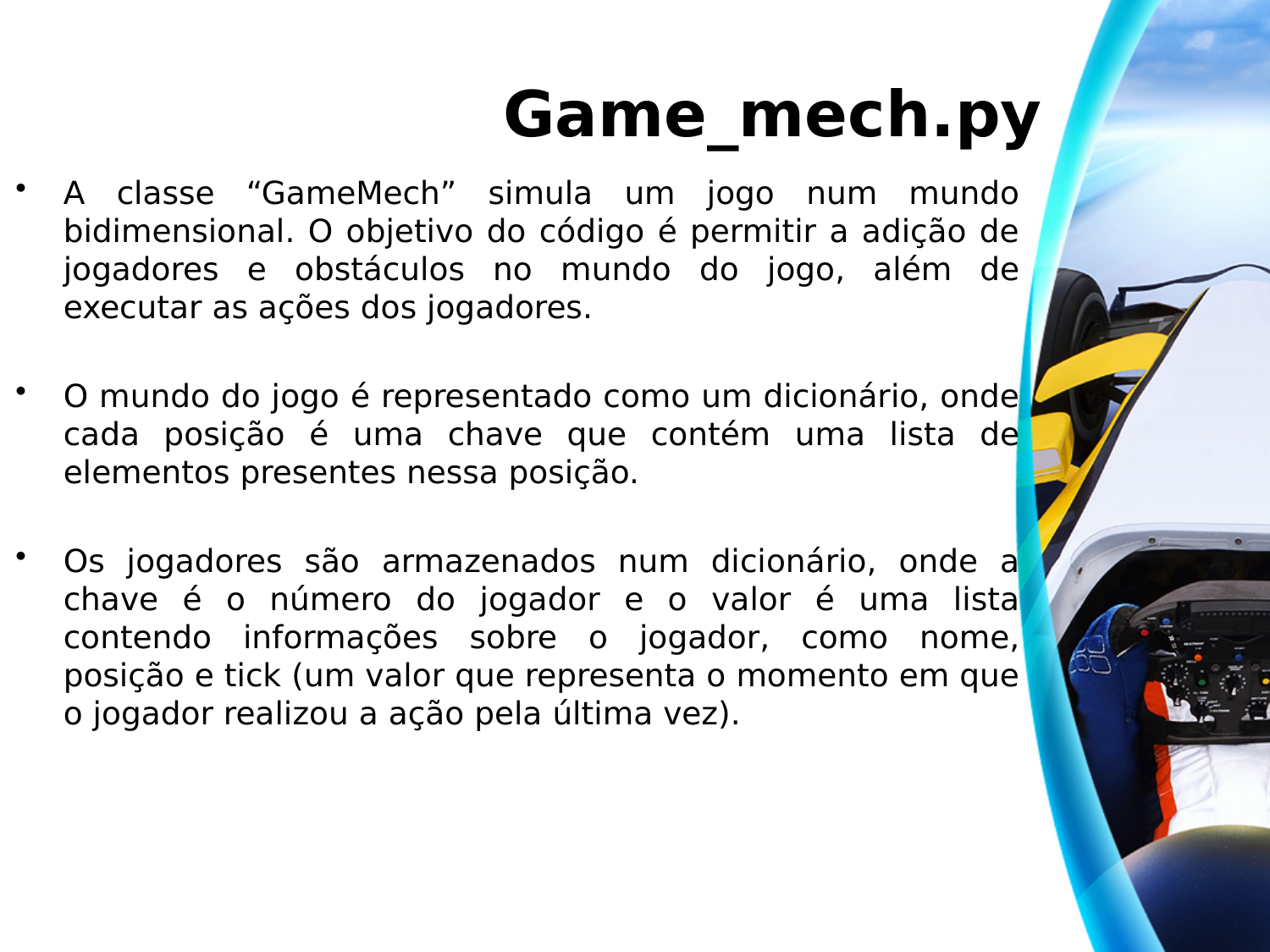

# Game_mech.py
A classe “GameMech” simula um jogo num mundo bidimensional. O objetivo do código é permitir a adição de jogadores e obstáculos no mundo do jogo, além de executar as ações dos jogadores.

O mundo do jogo é representado como um dicionário, onde cada posição é uma chave que contém uma lista de elementos presentes nessa posição.

Os jogadores são armazenados num dicionário, onde a chave é o número do jogador e o valor é uma lista contendo informações sobre o jogador, como nome, posição e tick (um valor que representa o momento em que o jogador realizou a ação pela última vez).